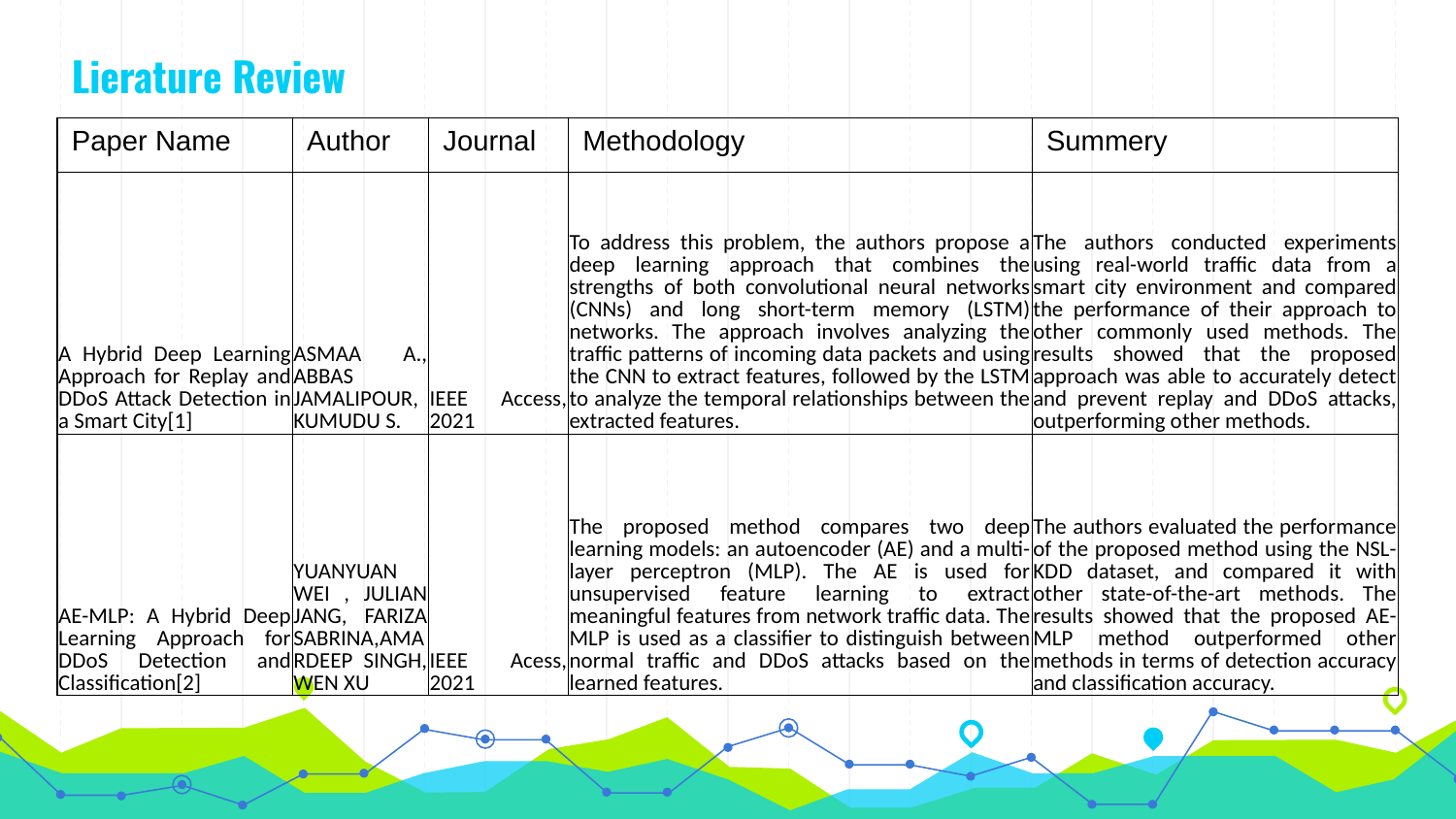

# Lierature Review
| Paper Name | Author | Journal | Methodology | Summery |
| --- | --- | --- | --- | --- |
| A Hybrid Deep Learning Approach for Replay and DDoS Attack Detection in a Smart City[1] | ASMAA A., ABBAS JAMALIPOUR, KUMUDU S. | IEEE Access, 2021 | To address this problem, the authors propose a deep learning approach that combines the strengths of both convolutional neural networks (CNNs) and long short-term memory (LSTM) networks. The approach involves analyzing the traffic patterns of incoming data packets and using the CNN to extract features, followed by the LSTM to analyze the temporal relationships between the extracted features. | The authors conducted experiments using real-world traffic data from a smart city environment and compared the performance of their approach to other commonly used methods. The results showed that the proposed approach was able to accurately detect and prevent replay and DDoS attacks, outperforming other methods. |
| AE-MLP: A Hybrid Deep Learning Approach for DDoS Detection and Classification[2] | YUANYUAN WEI , JULIAN JANG, FARIZA SABRINA,AMARDEEP SINGH, WEN XU | IEEE Acess, 2021 | The proposed method compares two deep learning models: an autoencoder (AE) and a multi-layer perceptron (MLP). The AE is used for unsupervised feature learning to extract meaningful features from network traffic data. The MLP is used as a classifier to distinguish between normal traffic and DDoS attacks based on the learned features. | The authors evaluated the performance of the proposed method using the NSL-KDD dataset, and compared it with other state-of-the-art methods. The results showed that the proposed AE-MLP method outperformed other methods in terms of detection accuracy and classification accuracy. |